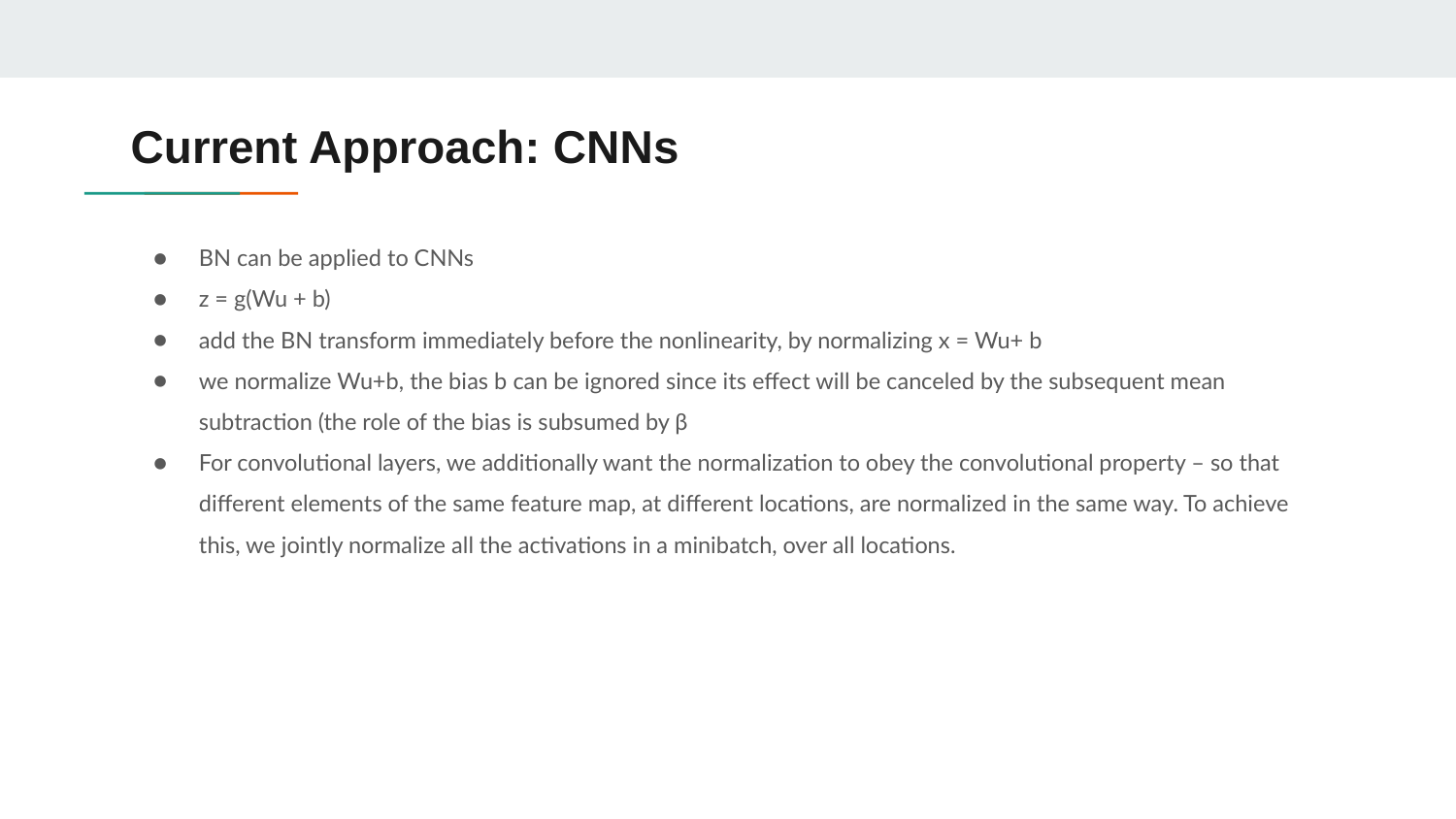

# Current Approach: CNNs
BN can be applied to CNNs
z = g(Wu + b)
add the BN transform immediately before the nonlinearity, by normalizing x = Wu+ b
we normalize Wu+b, the bias b can be ignored since its effect will be canceled by the subsequent mean subtraction (the role of the bias is subsumed by β
For convolutional layers, we additionally want the normalization to obey the convolutional property – so that different elements of the same feature map, at different locations, are normalized in the same way. To achieve this, we jointly normalize all the activations in a minibatch, over all locations.